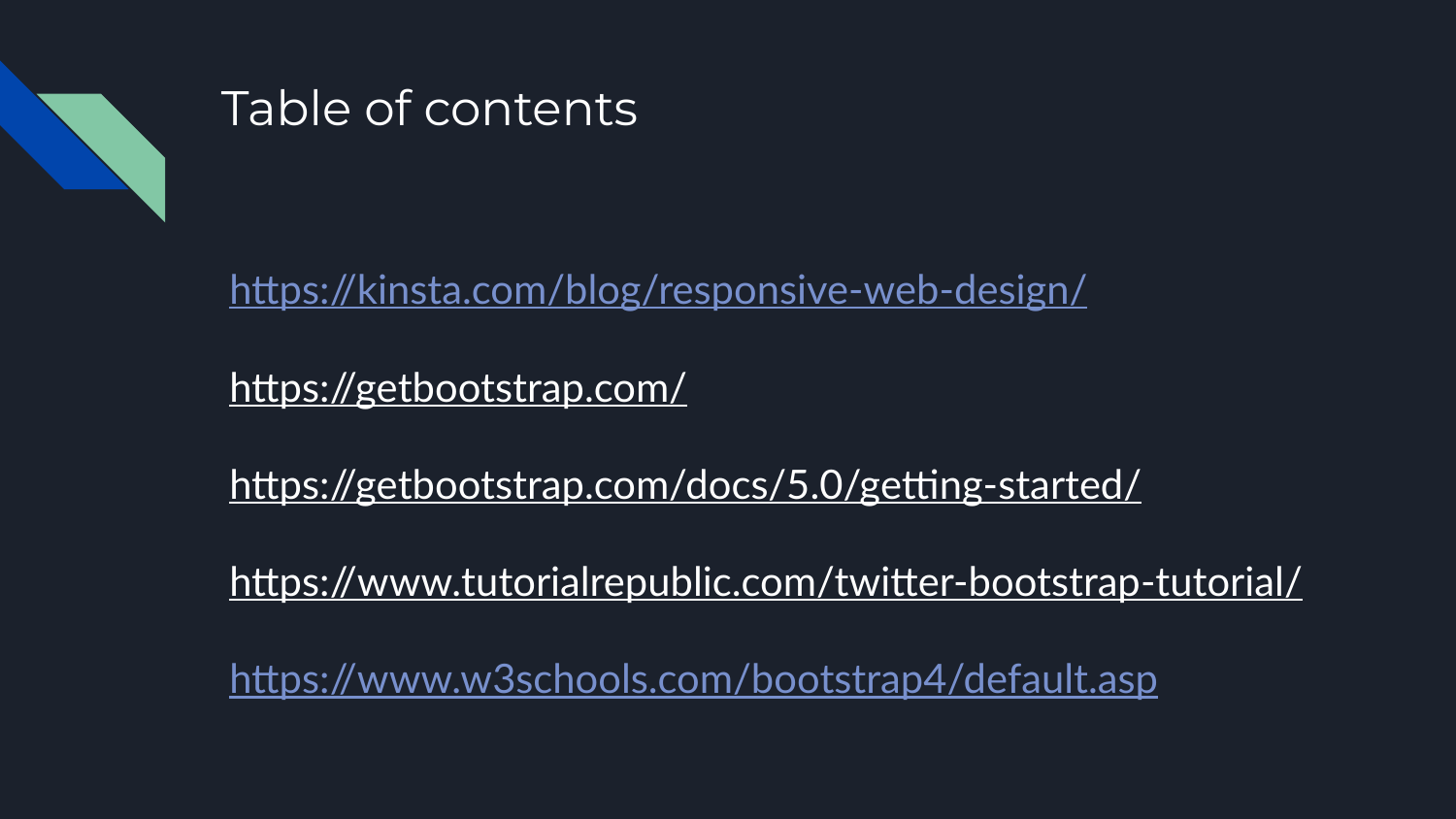

# Table of contents
https://kinsta.com/blog/responsive-web-design/

https://getbootstrap.com/

https://getbootstrap.com/docs/5.0/getting-started/

https://www.tutorialrepublic.com/twitter-bootstrap-tutorial/

https://www.w3schools.com/bootstrap4/default.asp